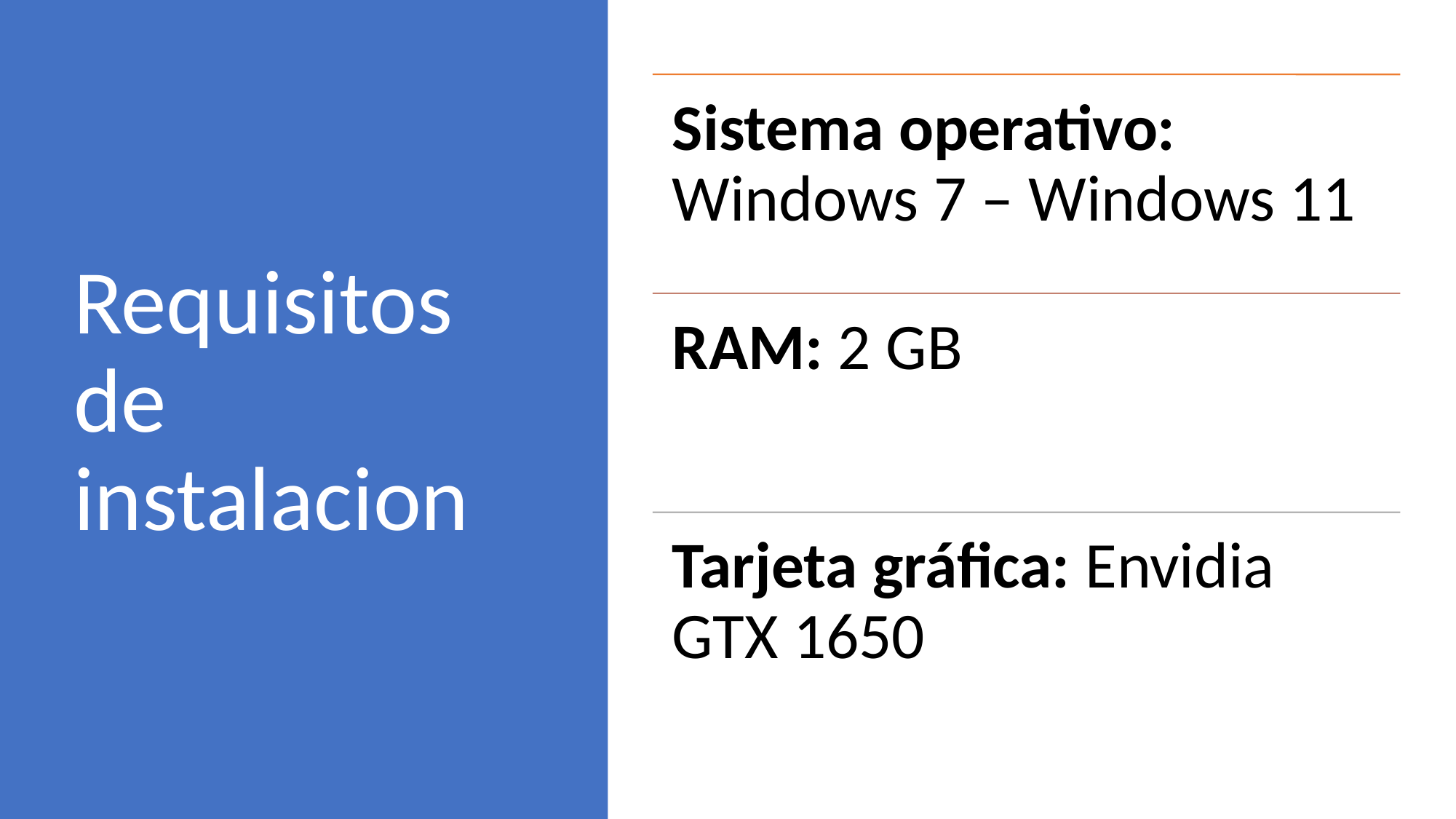

# Requisitos de instalacion
Sistema operativo: Windows 7 – Windows 11
RAM: 2 GB
Tarjeta gráfica: Envidia GTX 1650